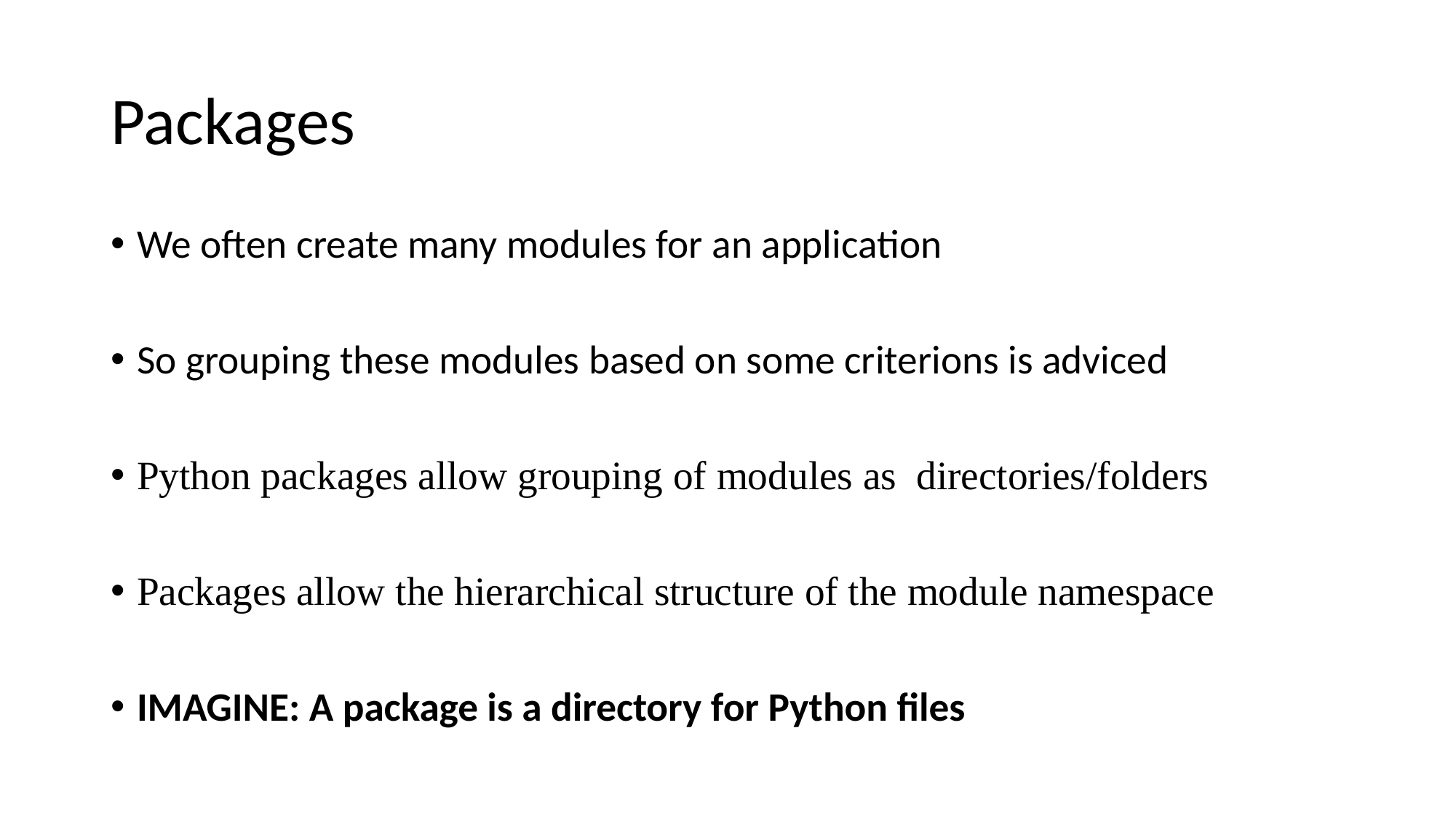

# Packages
We often create many modules for an application

So grouping these modules based on some criterions is adviced

Python packages allow grouping of modules as  directories/folders

Packages allow the hierarchical structure of the module namespace

IMAGINE: A package is a directory for Python files